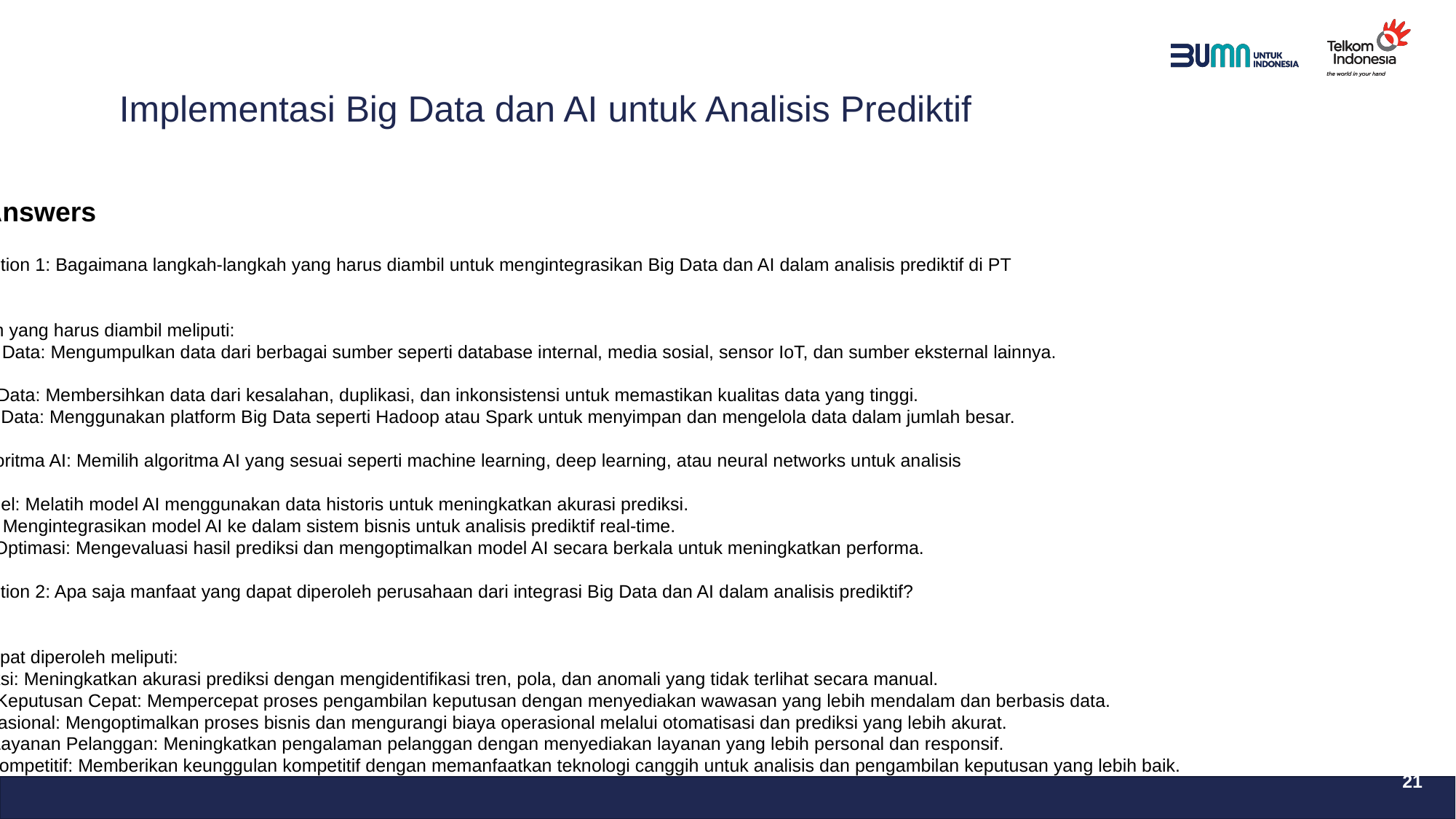

Implementasi Big Data dan AI untuk Analisis Prediktif

Example Answers

Discussion Question 1: Bagaimana langkah-langkah yang harus diambil untuk mengintegrasikan Big Data dan AI dalam analisis prediktif di PT
 Inovasi Data?

Langkah-langkah yang harus diambil meliputi:
1. Pengumpulan Data: Mengumpulkan data dari berbagai sumber seperti database internal, media sosial, sensor IoT, dan sumber eksternal lainnya.
2. Pembersihan Data: Membersihkan data dari kesalahan, duplikasi, dan inkonsistensi untuk memastikan kualitas data yang tinggi.
3. Penyimpanan Data: Menggunakan platform Big Data seperti Hadoop atau Spark untuk menyimpan dan mengelola data dalam jumlah besar.
4. Pemilihan Algoritma AI: Memilih algoritma AI yang sesuai seperti machine learning, deep learning, atau neural networks untuk analisis
 prediktif.
5. Pelatihan Model: Melatih model AI menggunakan data historis untuk meningkatkan akurasi prediksi.
6. Implementasi: Mengintegrasikan model AI ke dalam sistem bisnis untuk analisis prediktif real-time.
7. Evaluasi dan Optimasi: Mengevaluasi hasil prediksi dan mengoptimalkan model AI secara berkala untuk meningkatkan performa.

Discussion Question 2: Apa saja manfaat yang dapat diperoleh perusahaan dari integrasi Big Data dan AI dalam analisis prediktif?

Manfaat yang dapat diperoleh meliputi:
1. Akurasi Prediksi: Meningkatkan akurasi prediksi dengan mengidentifikasi tren, pola, dan anomali yang tidak terlihat secara manual.
2. Pengambilan Keputusan Cepat: Mempercepat proses pengambilan keputusan dengan menyediakan wawasan yang lebih mendalam dan berbasis data.
3. Efisiensi Operasional: Mengoptimalkan proses bisnis dan mengurangi biaya operasional melalui otomatisasi dan prediksi yang lebih akurat.
4. Peningkatan Layanan Pelanggan: Meningkatkan pengalaman pelanggan dengan menyediakan layanan yang lebih personal dan responsif.
5. Keunggulan Kompetitif: Memberikan keunggulan kompetitif dengan memanfaatkan teknologi canggih untuk analisis dan pengambilan keputusan yang lebih baik.
21